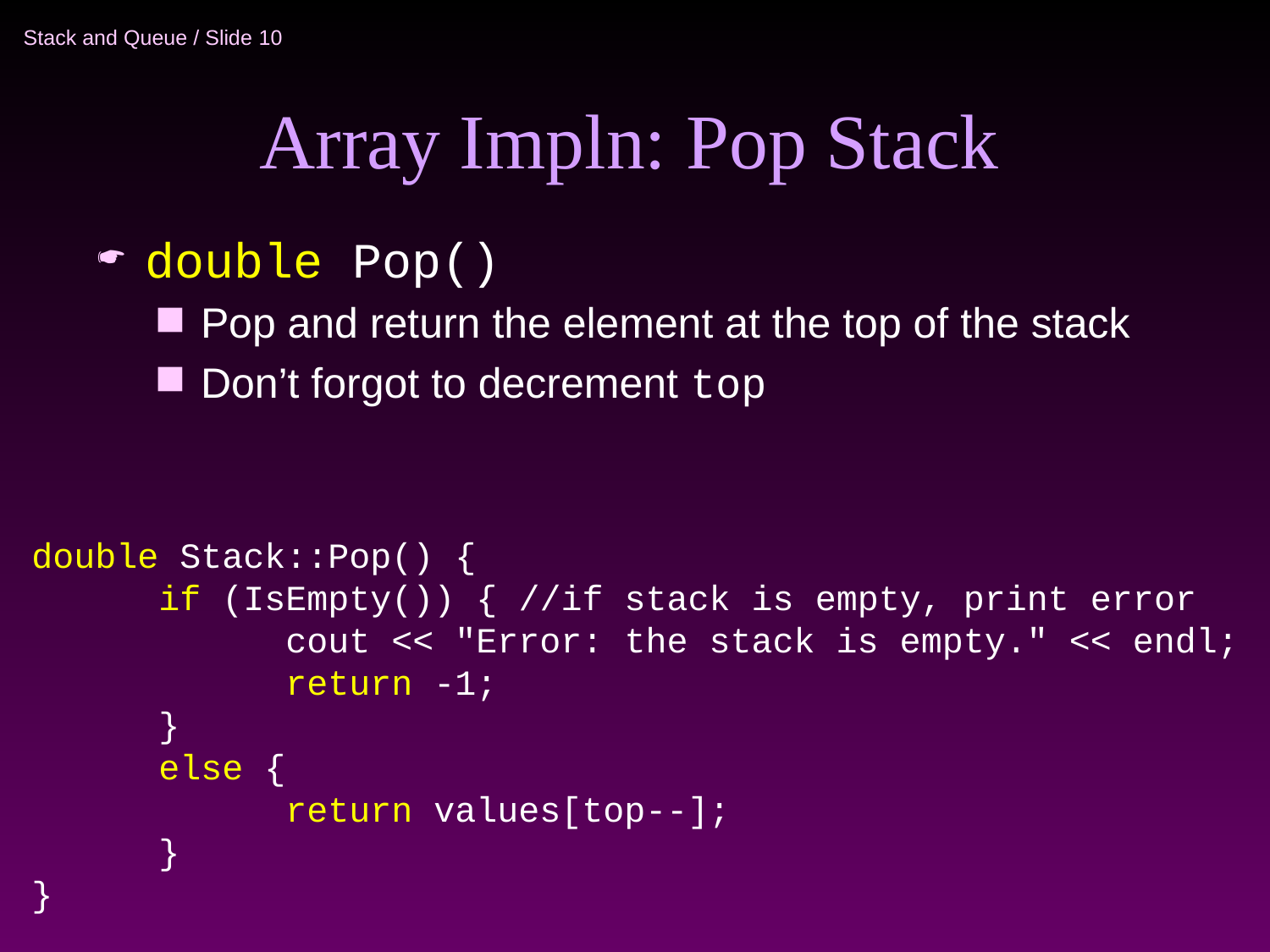

# Array Impln: Pop Stack
double Pop()
Pop and return the element at the top of the stack
Don’t forgot to decrement top
double Stack::Pop() {
	if (IsEmpty()) { //if stack is empty, print error
		cout << "Error: the stack is empty." << endl;
		return -1;
	}
	else {
		return values[top--];
	}
}